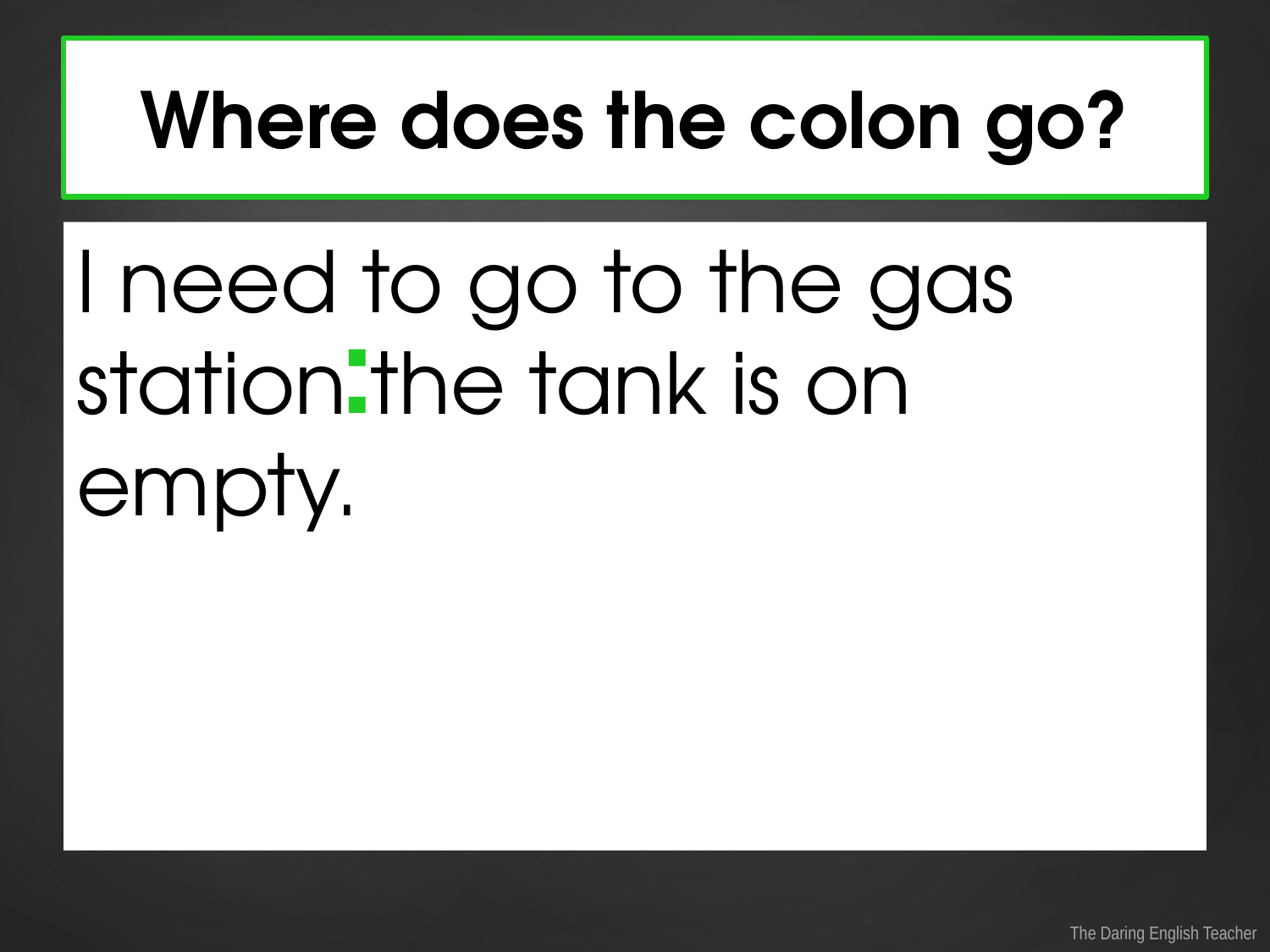

# Where does the colon go?
I need to go to the gas station the tank is on empty.
: